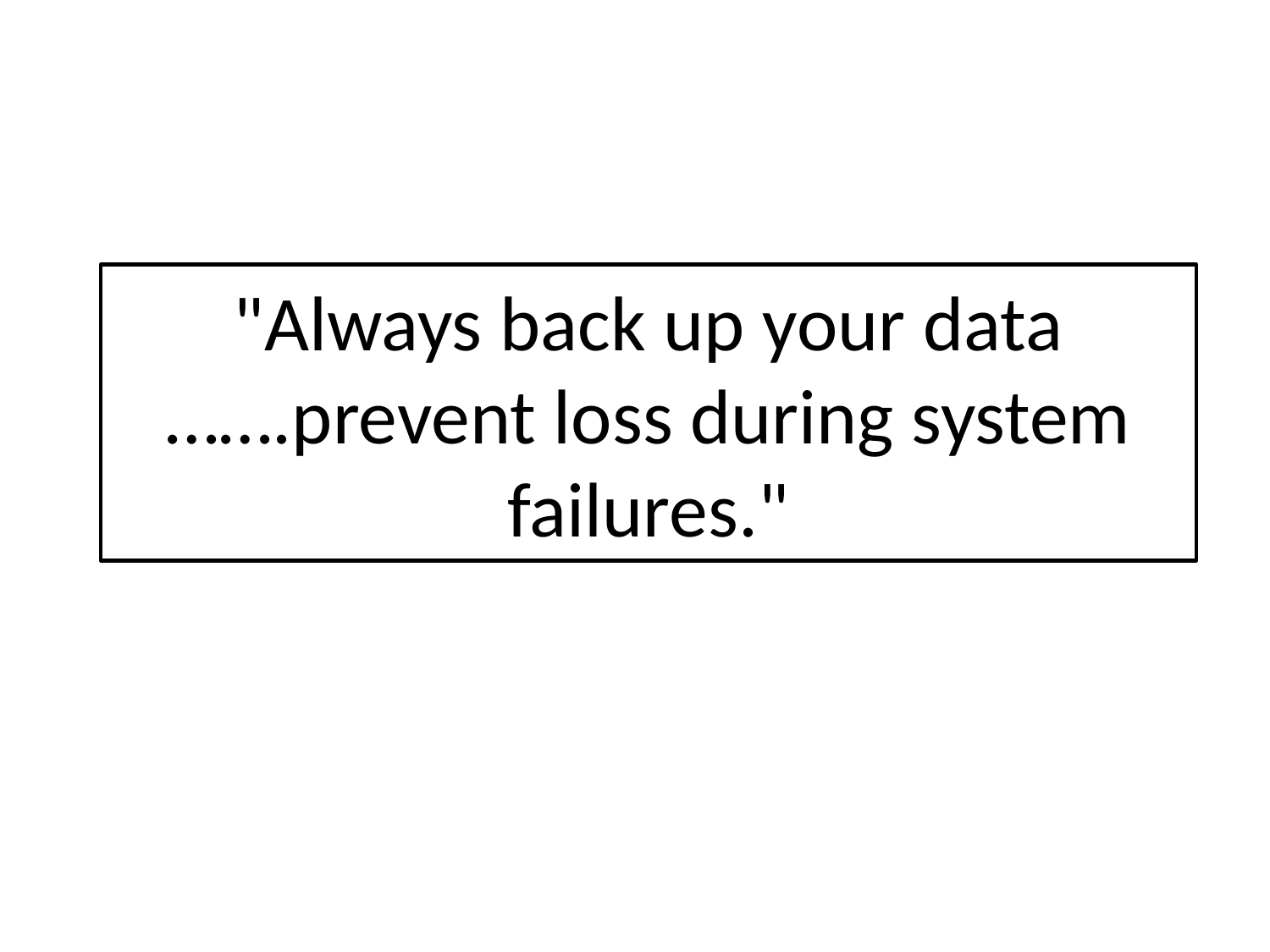

# "Always back up your data …….prevent loss during system failures."